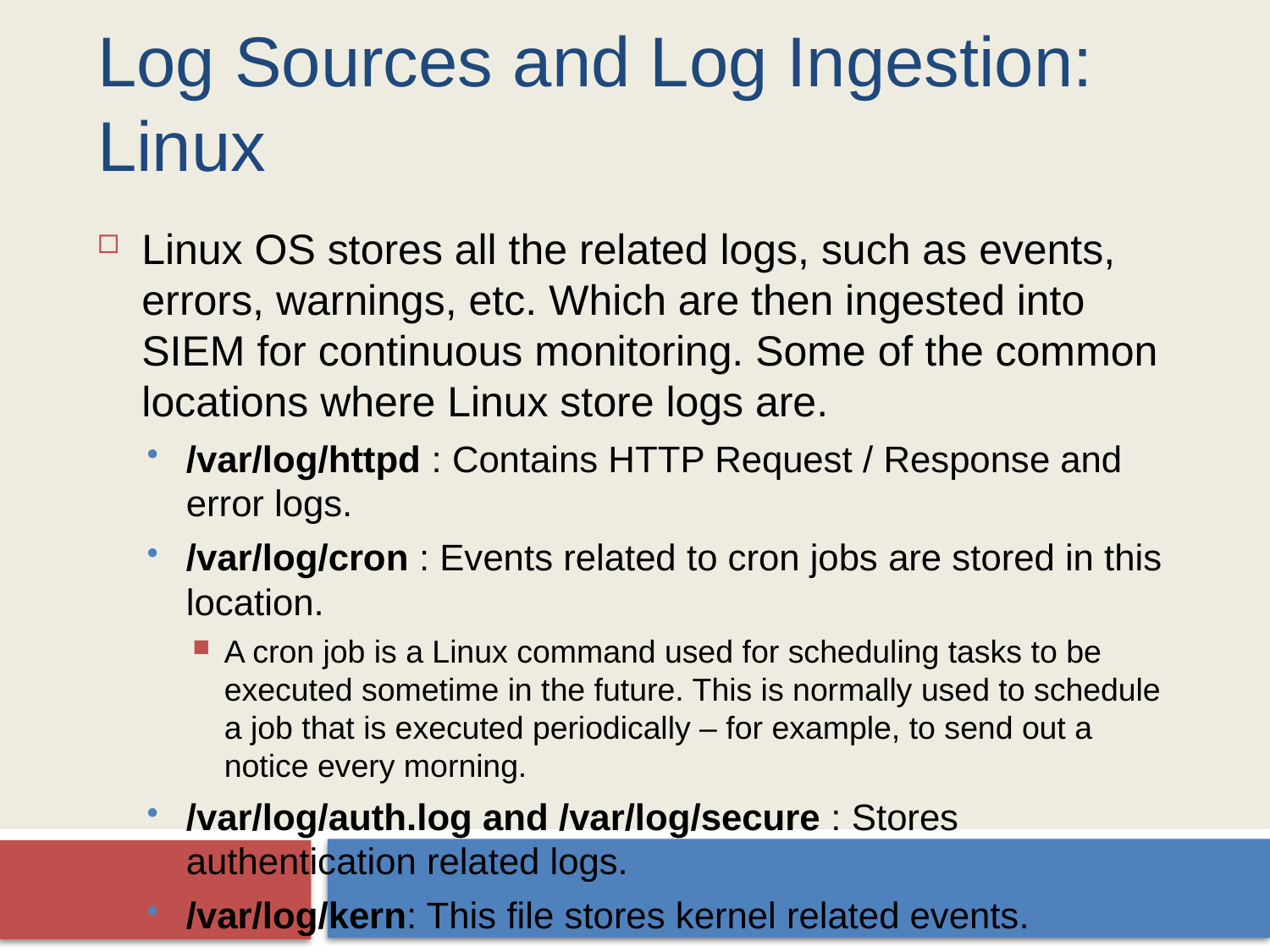

# Log Sources and Log Ingestion: Linux
Linux OS stores all the related logs, such as events, errors, warnings, etc. Which are then ingested into SIEM for continuous monitoring. Some of the common locations where Linux store logs are.
/var/log/httpd : Contains HTTP Request / Response and error logs.
/var/log/cron : Events related to cron jobs are stored in this location.
A cron job is a Linux command used for scheduling tasks to be executed sometime in the future. This is normally used to schedule a job that is executed periodically – for example, to send out a notice every morning.
/var/log/auth.log and /var/log/secure : Stores authentication related logs.
/var/log/kern: This file stores kernel related events.